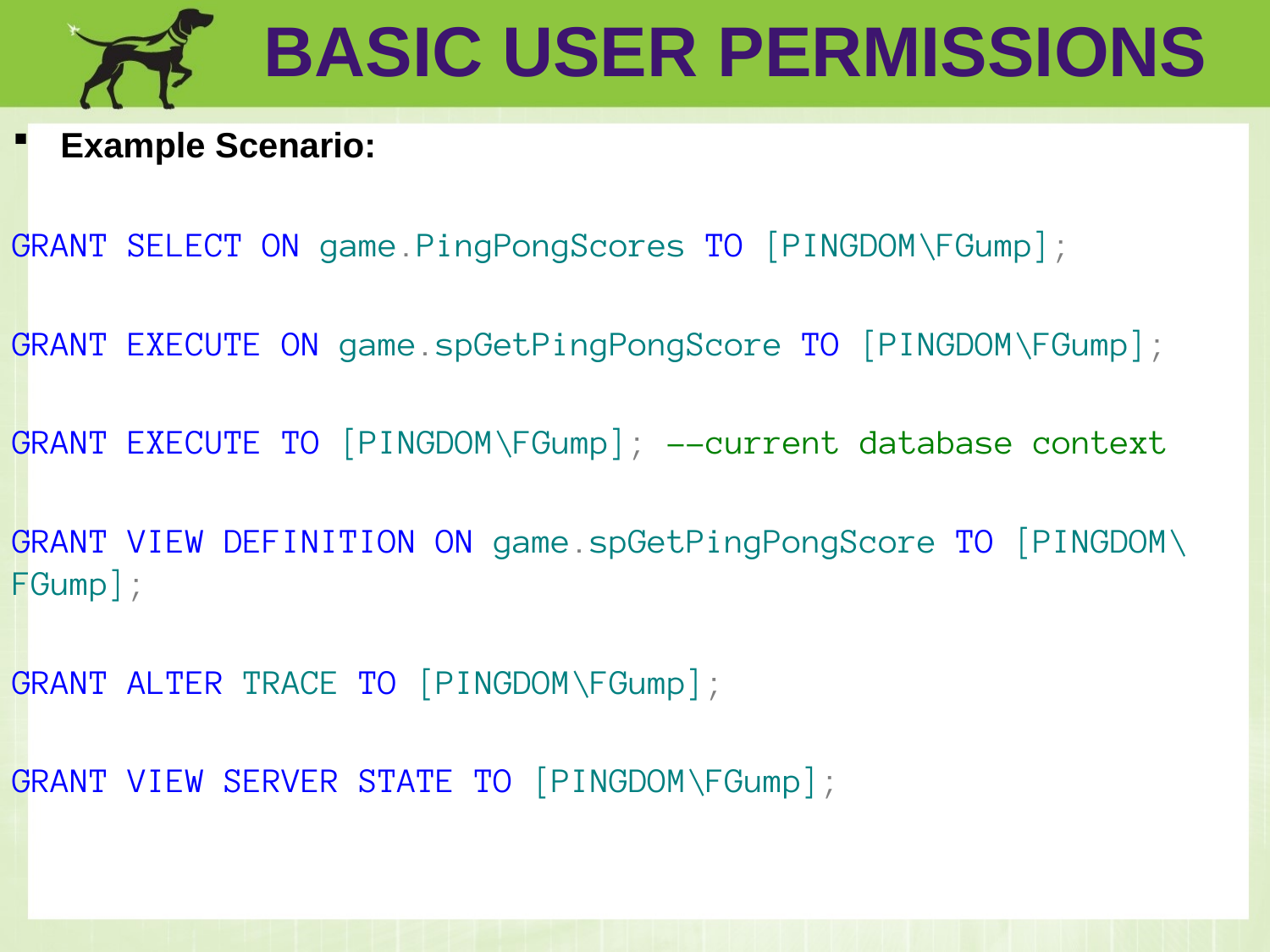

Basic user permissions
Example Scenario:

GRANT SELECT ON game.PingPongScores TO [PINGDOM\FGump];

GRANT EXECUTE ON game.spGetPingPongScore TO [PINGDOM\FGump];

GRANT EXECUTE TO [PINGDOM\FGump]; --current database context

GRANT VIEW DEFINITION ON game.spGetPingPongScore TO [PINGDOM\FGump];

GRANT ALTER TRACE TO [PINGDOM\FGump];

GRANT VIEW SERVER STATE TO [PINGDOM\FGump];